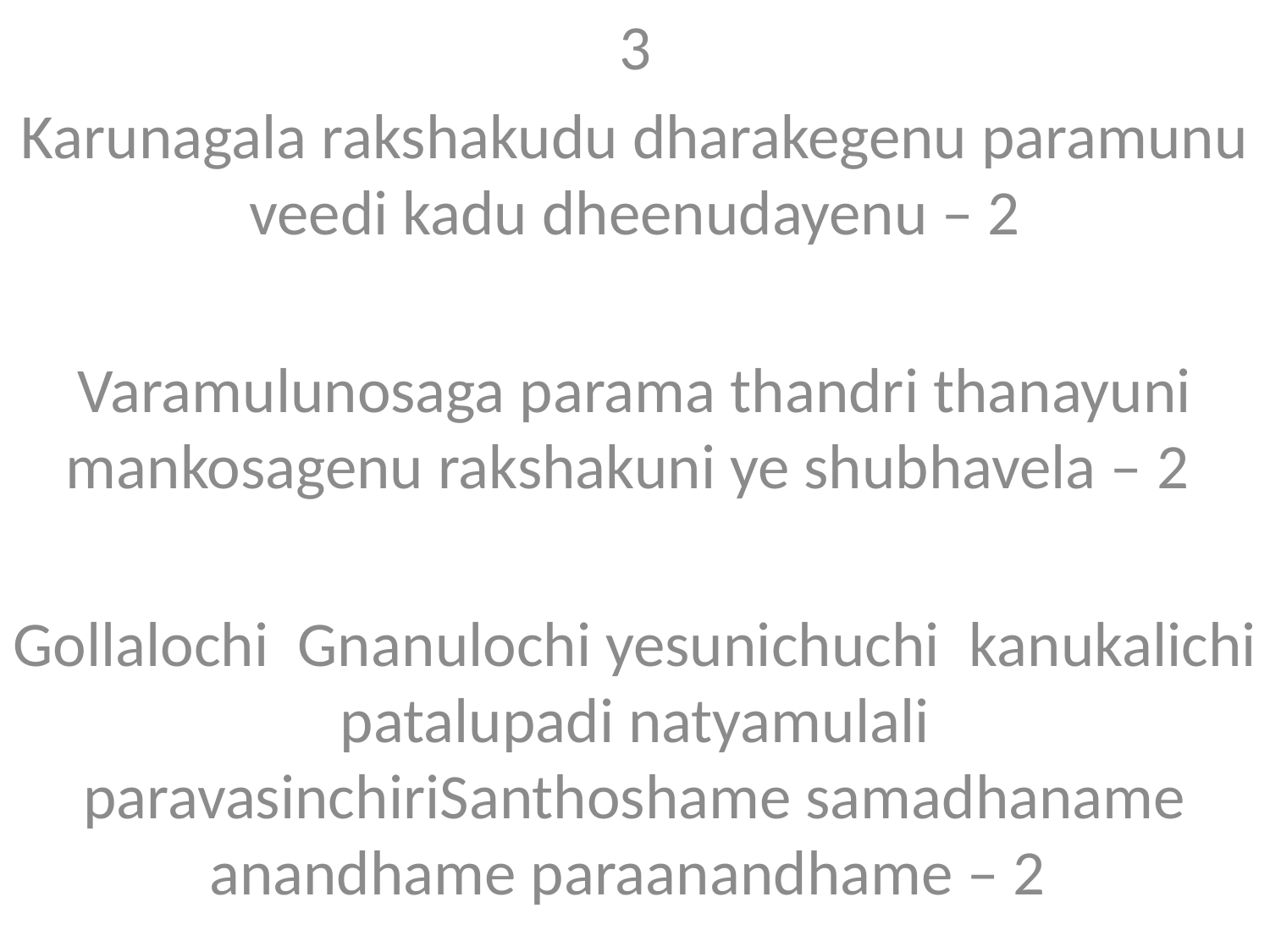

3
Karunagala rakshakudu dharakegenu paramunu veedi kadu dheenudayenu – 2

Varamulunosaga parama thandri thanayuni mankosagenu rakshakuni ye shubhavela – 2

Gollalochi  Gnanulochi yesunichuchi  kanukalichi patalupadi natyamulali paravasinchiriSanthoshame samadhaname anandhame paraanandhame – 2